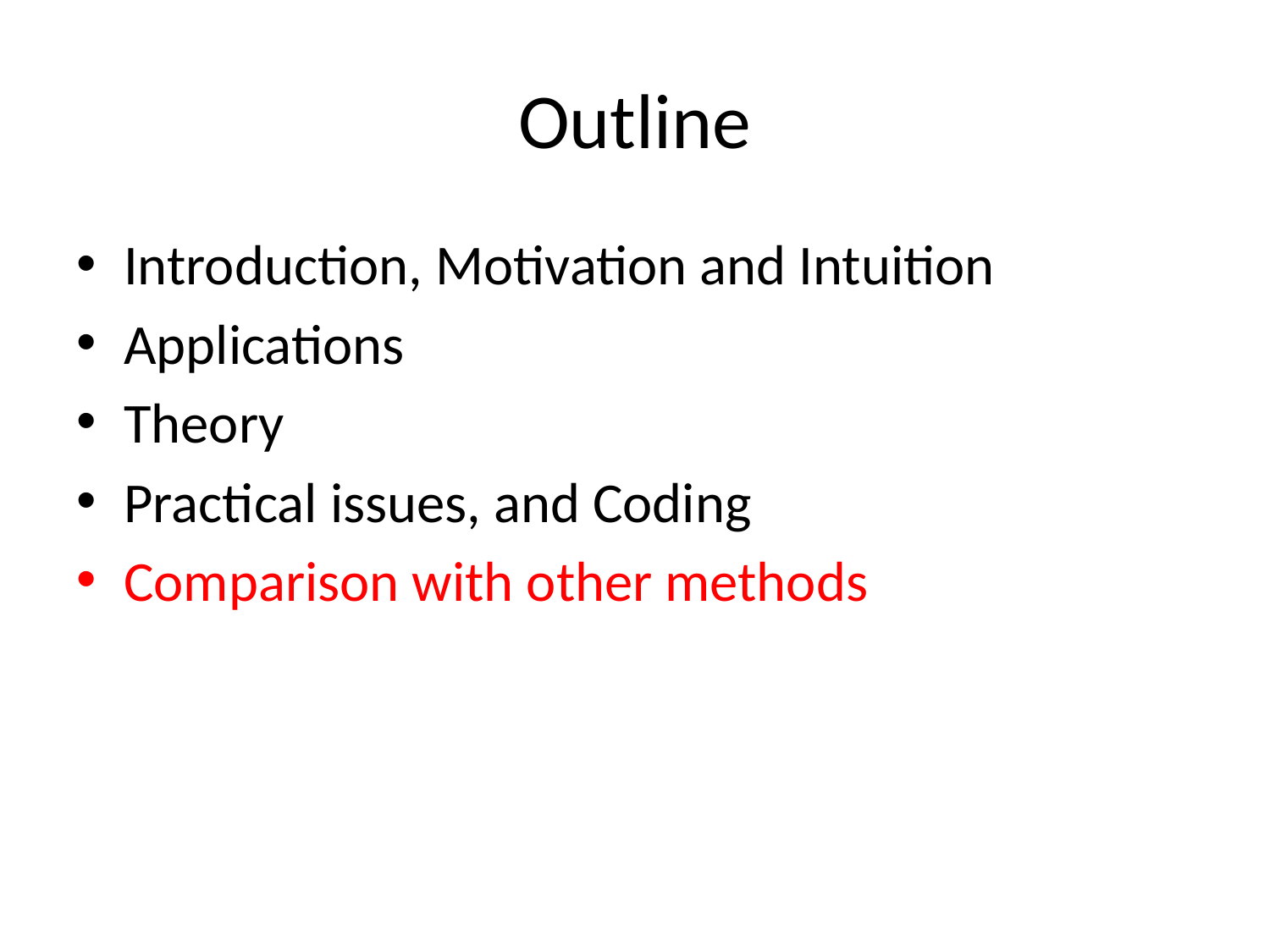

# Outline
Introduction, Motivation and Intuition
Applications
Theory
Practical issues, and Coding
Comparison with other methods